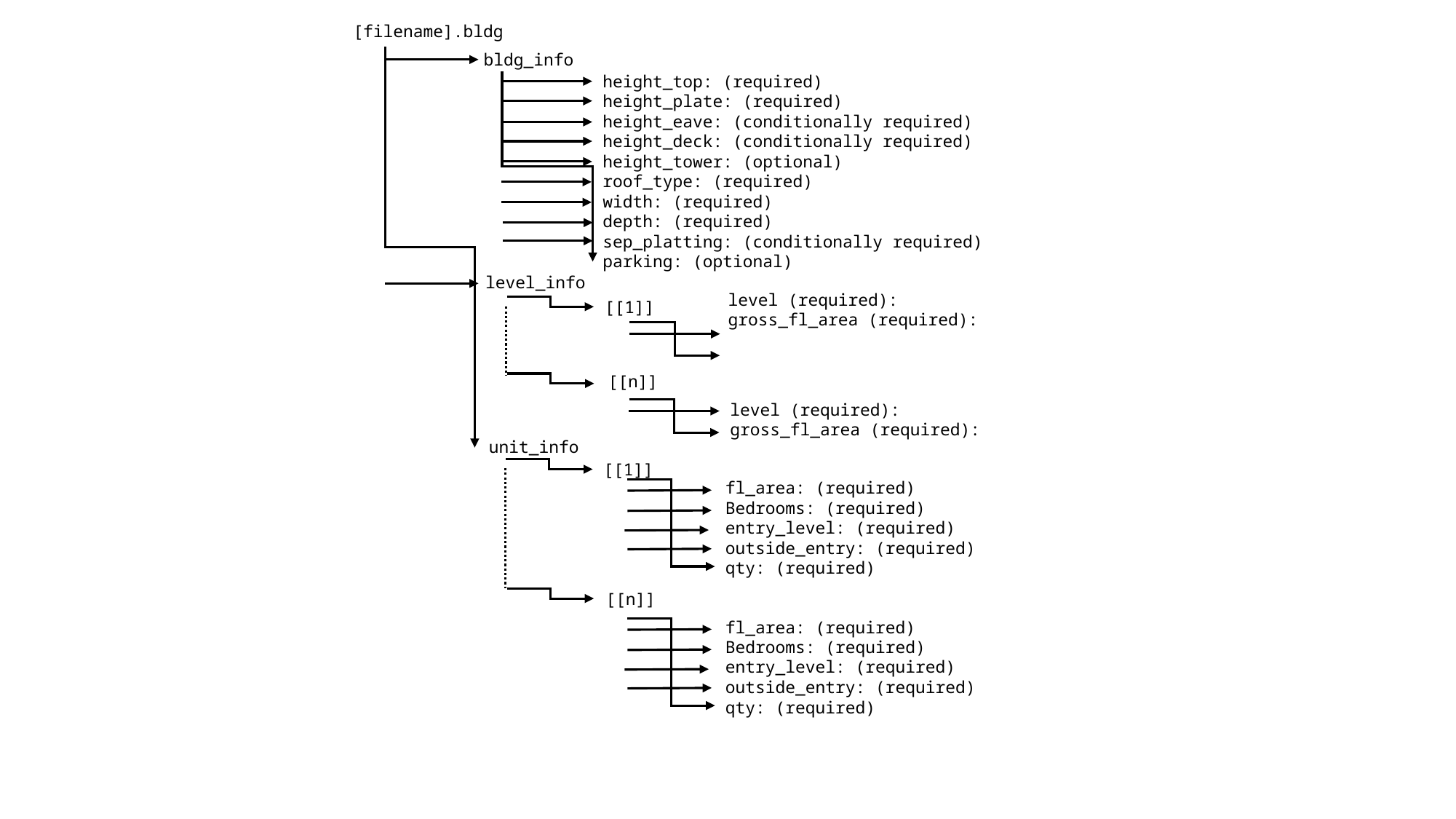

[filename].bldg
bldg_info
height_top: (required)
height_plate: (required)
height_eave: (conditionally required)
height_deck: (conditionally required)
height_tower: (optional)
roof_type: (required)
width: (required)
depth: (required)
sep_platting: (conditionally required)
parking: (optional)
level_info
level (required):
gross_fl_area (required):
[[1]]
[[n]]
level (required):
gross_fl_area (required):
unit_info
[[1]]
fl_area: (required)
Bedrooms: (required)
entry_level: (required)
outside_entry: (required)
qty: (required)
[[n]]
fl_area: (required)
Bedrooms: (required)
entry_level: (required)
outside_entry: (required)
qty: (required)